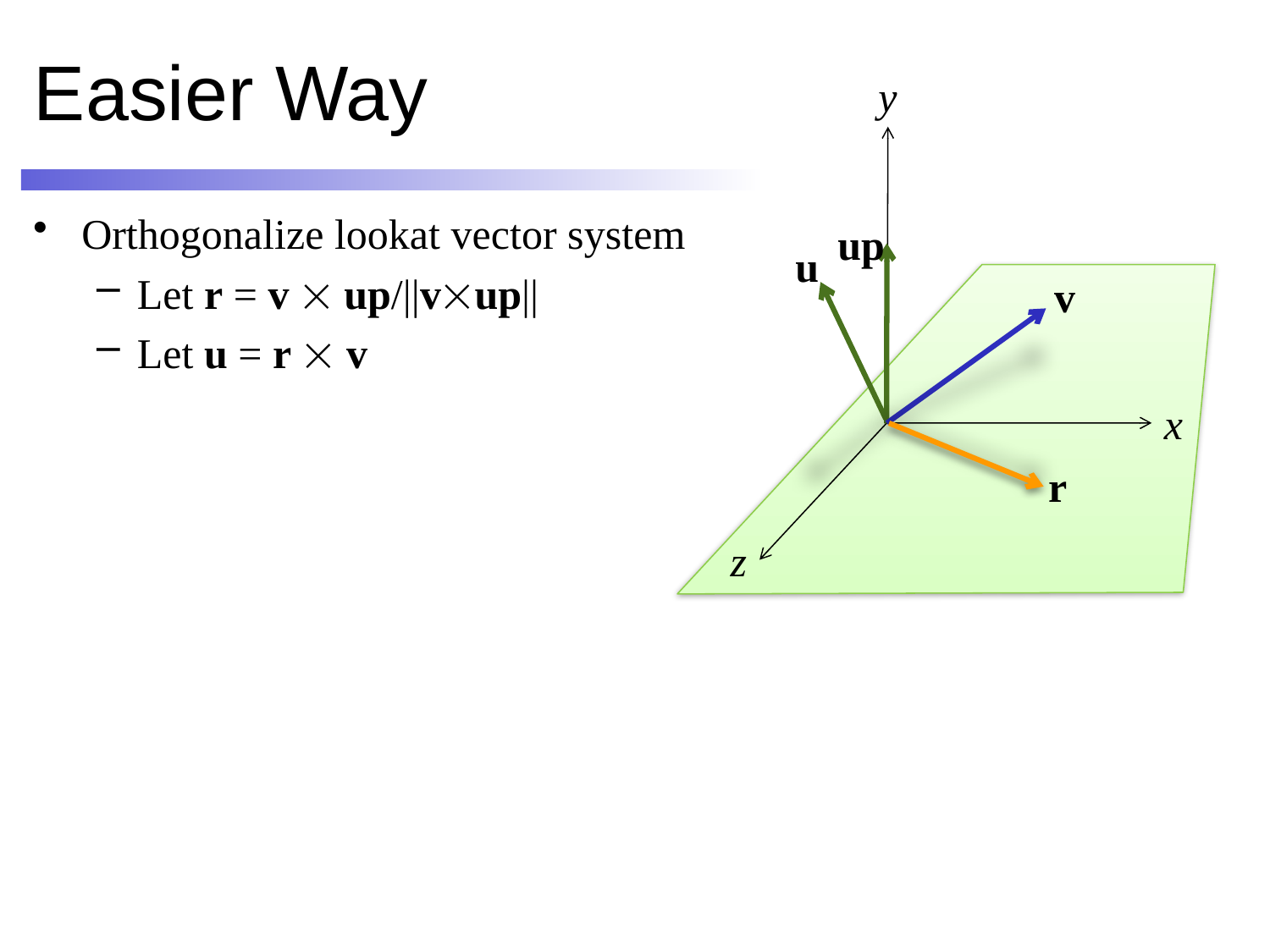

# Easier Way
y
Orthogonalize lookat vector system
Let r = v × up/||v×up||
Let u = r × v

up
u
v

x
r
z